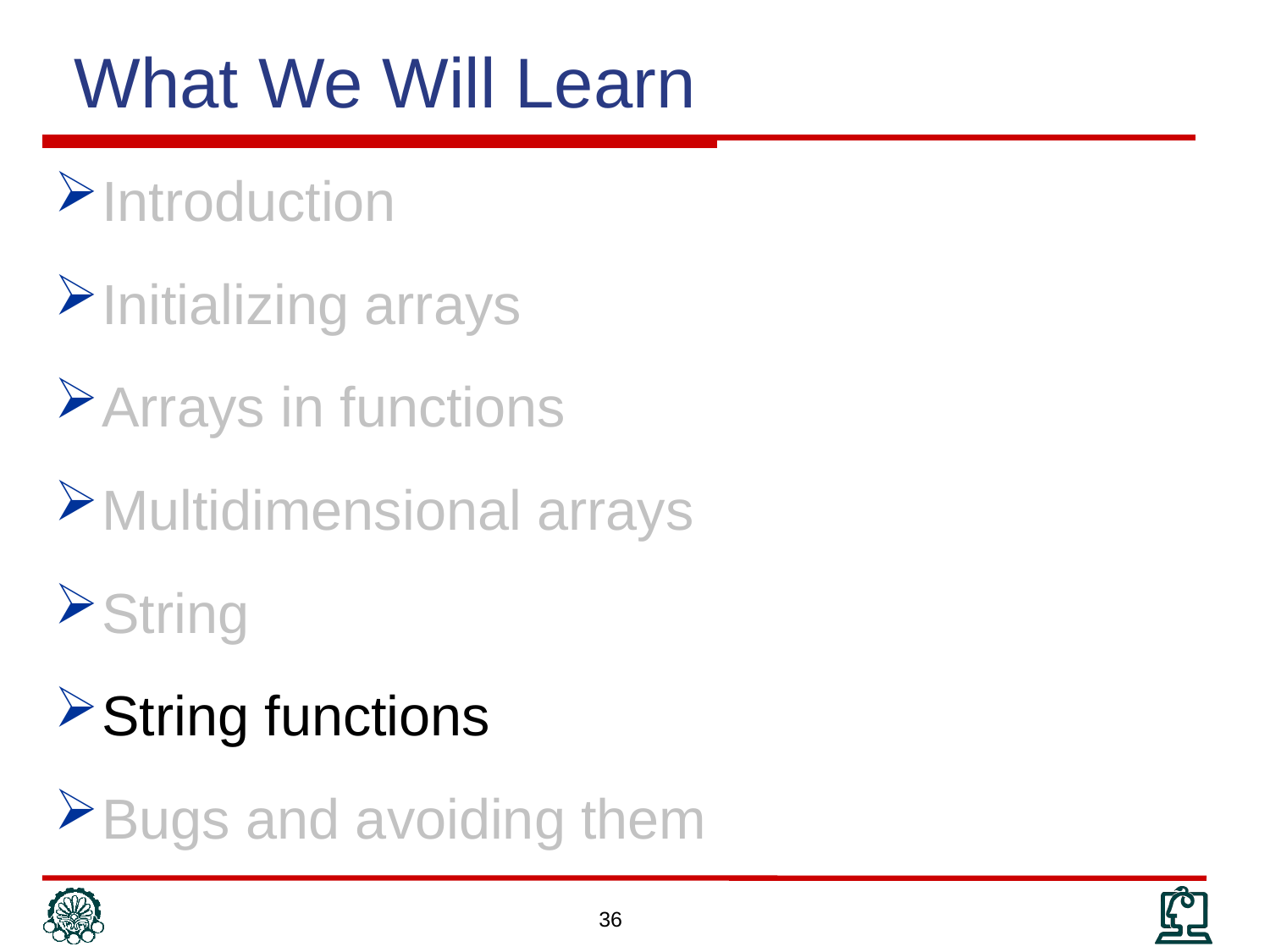

What We Will Learn
Introduction
Initializing arrays
Arrays in functions
Multidimensional arrays
String
String functions
Bugs and avoiding them
36